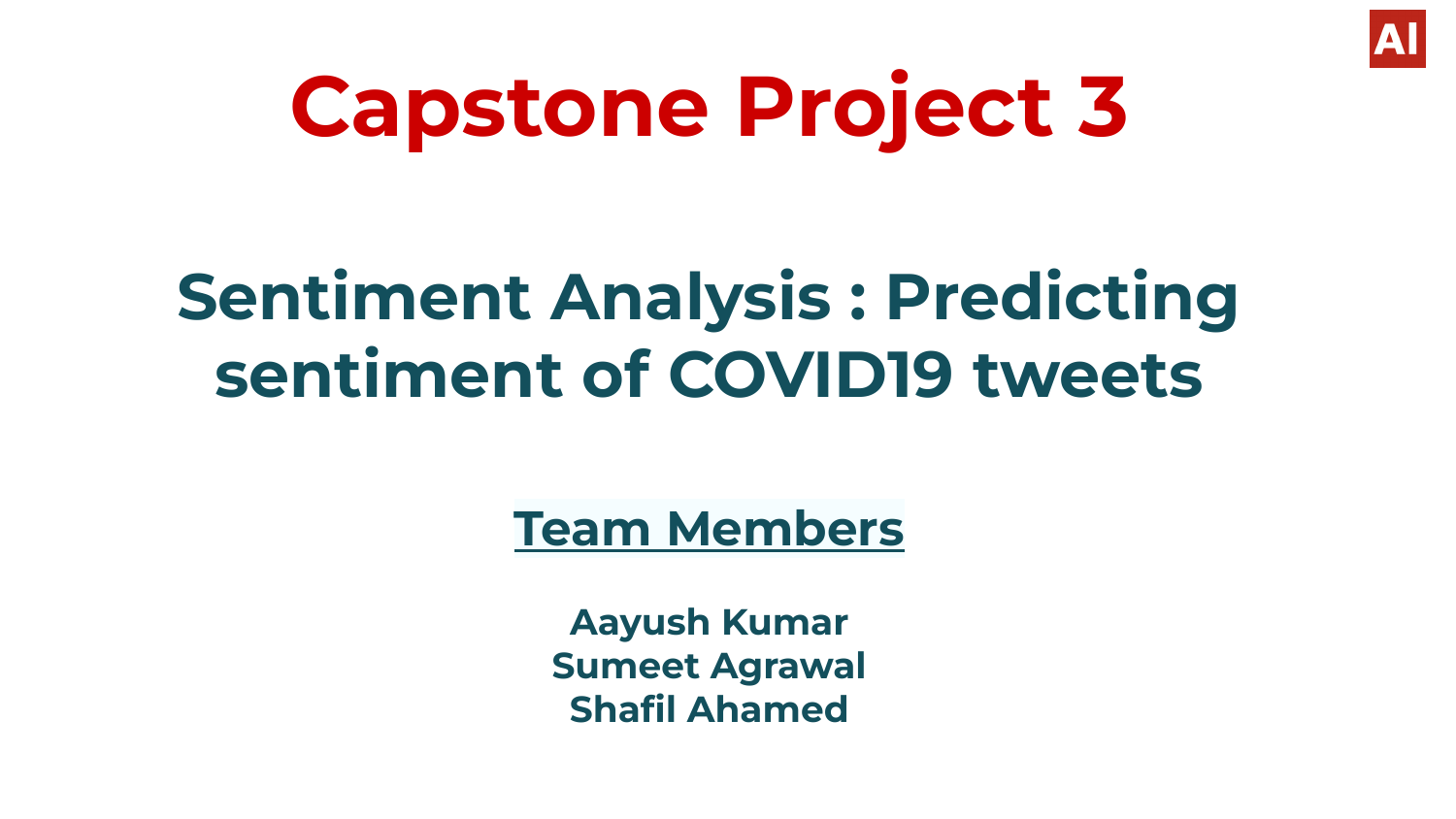

# Capstone Project 3

Sentiment Analysis : Predicting sentiment of COVID19 tweets

Team Members

Aayush Kumar
Sumeet Agrawal
Shafil Ahamed